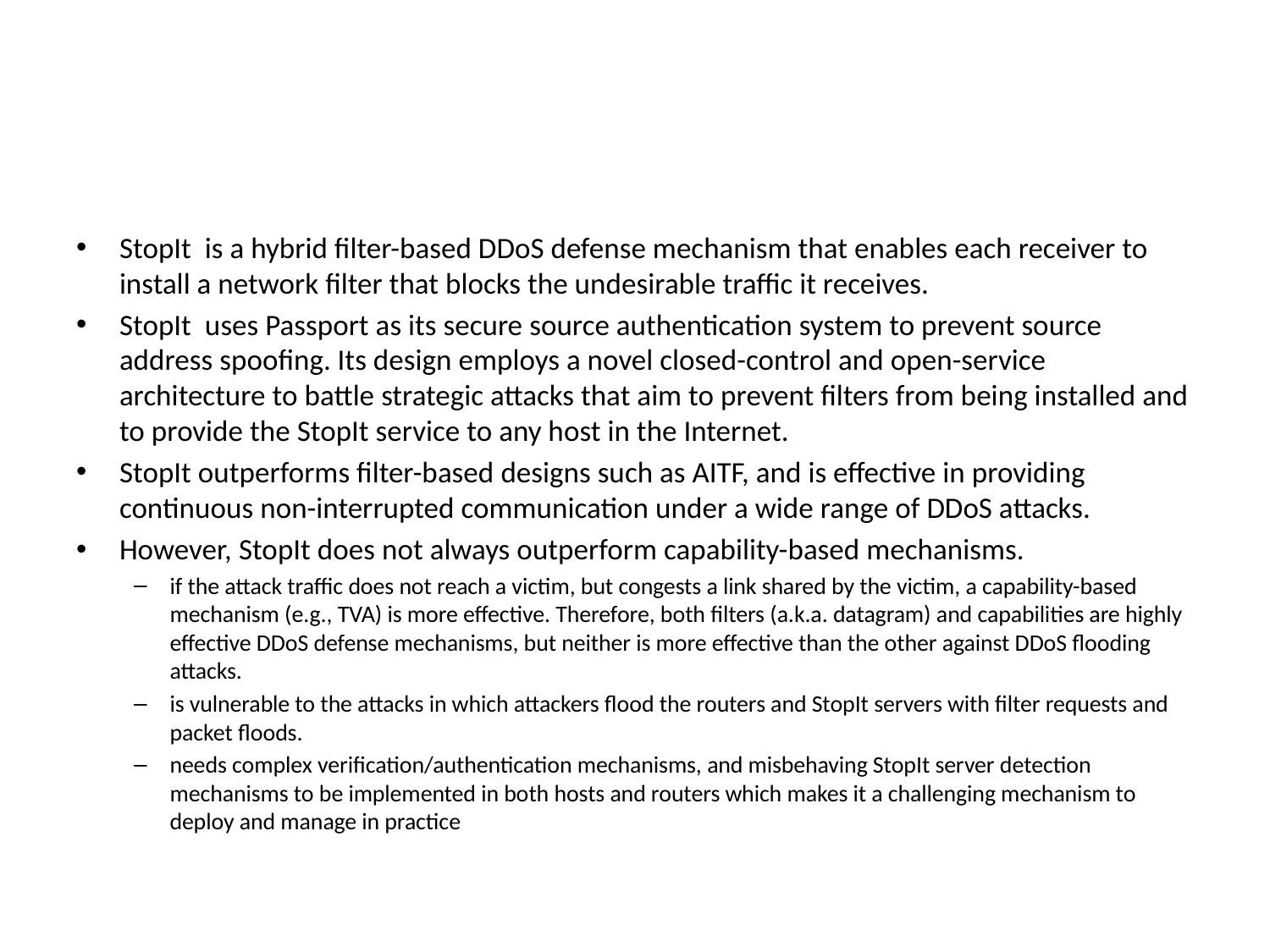

#
StopIt  is a hybrid filter-based DDoS defense mechanism that enables each receiver to install a network filter that blocks the undesirable traffic it receives.
StopIt  uses Passport as its secure source authentication system to prevent source address spoofing. Its design employs a novel closed-control and open-service architecture to battle strategic attacks that aim to prevent filters from being installed and to provide the StopIt service to any host in the Internet.
StopIt outperforms filter-based designs such as AITF, and is effective in providing continuous non-interrupted communication under a wide range of DDoS attacks.
However, StopIt does not always outperform capability-based mechanisms.
if the attack traffic does not reach a victim, but congests a link shared by the victim, a capability-based mechanism (e.g., TVA) is more effective. Therefore, both filters (a.k.a. datagram) and capabilities are highly effective DDoS defense mechanisms, but neither is more effective than the other against DDoS flooding attacks.
is vulnerable to the attacks in which attackers flood the routers and StopIt servers with filter requests and packet floods.
needs complex verification/authentication mechanisms, and misbehaving StopIt server detection mechanisms to be implemented in both hosts and routers which makes it a challenging mechanism to deploy and manage in practice